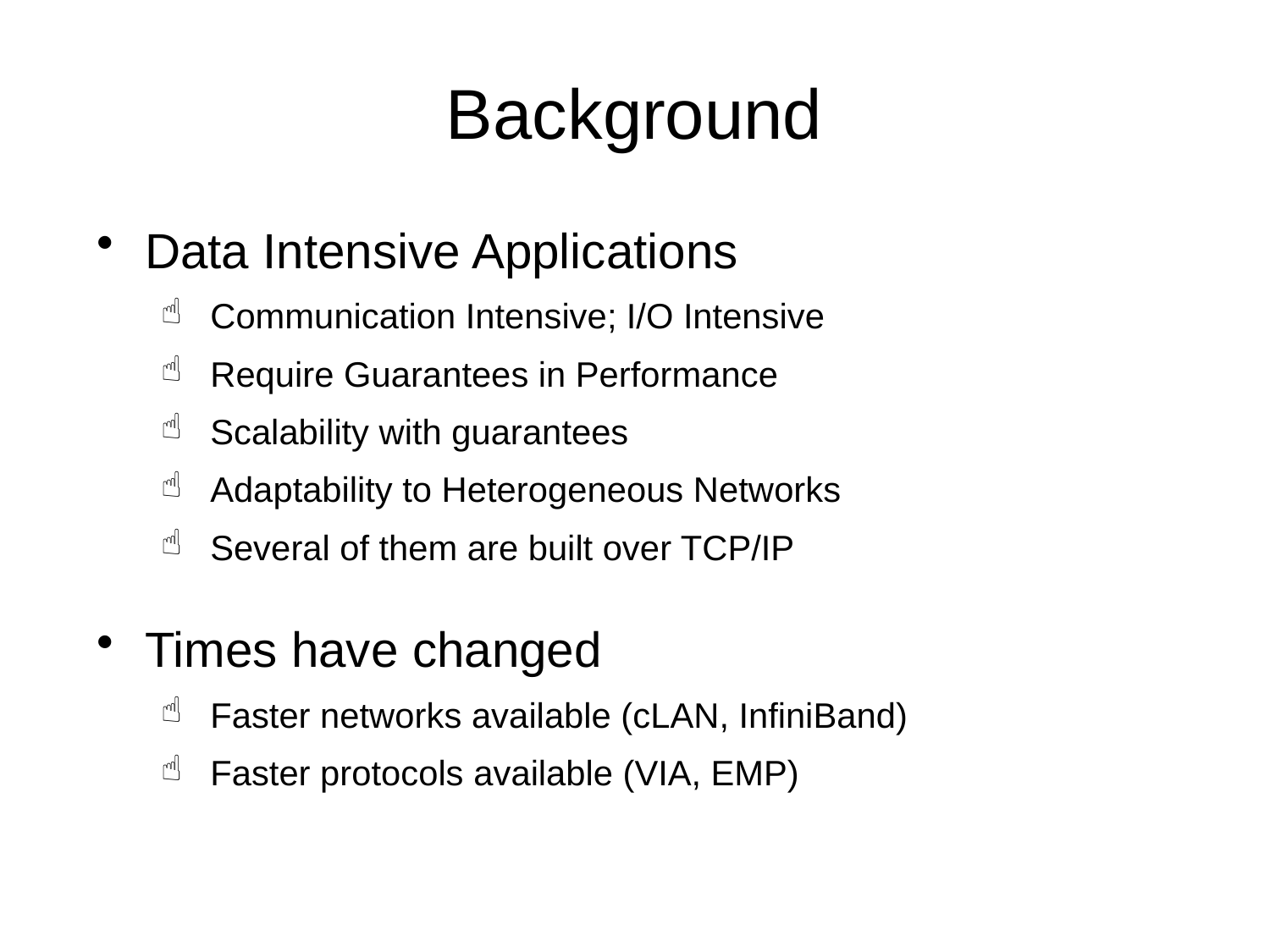

# Background
Data Intensive Applications
 Communication Intensive; I/O Intensive
 Require Guarantees in Performance
 Scalability with guarantees
 Adaptability to Heterogeneous Networks
 Several of them are built over TCP/IP

Times have changed
 Faster networks available (cLAN, InfiniBand)
 Faster protocols available (VIA, EMP)